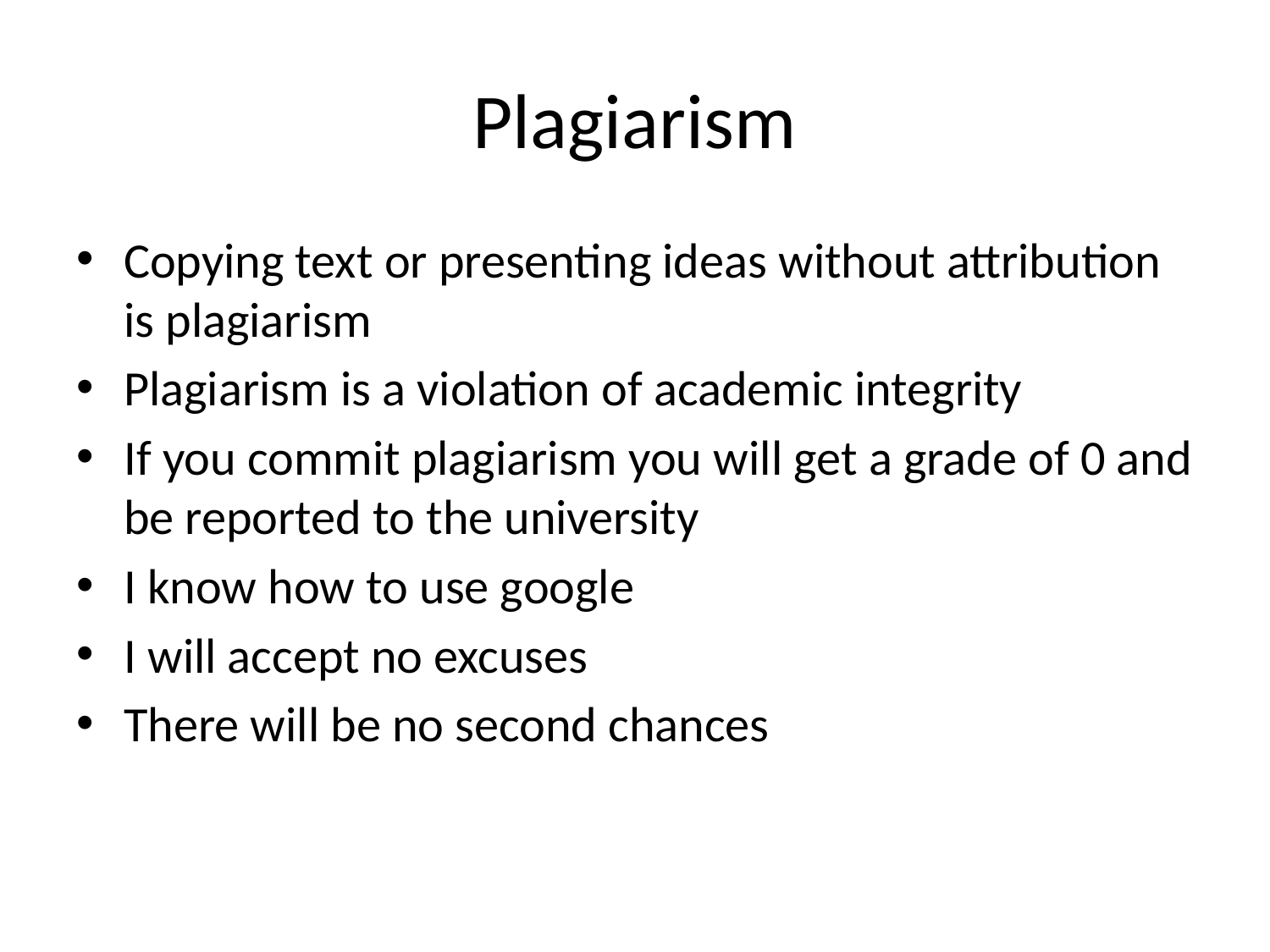

# Plagiarism
Copying text or presenting ideas without attribution is plagiarism
Plagiarism is a violation of academic integrity
If you commit plagiarism you will get a grade of 0 and be reported to the university
I know how to use google
I will accept no excuses
There will be no second chances